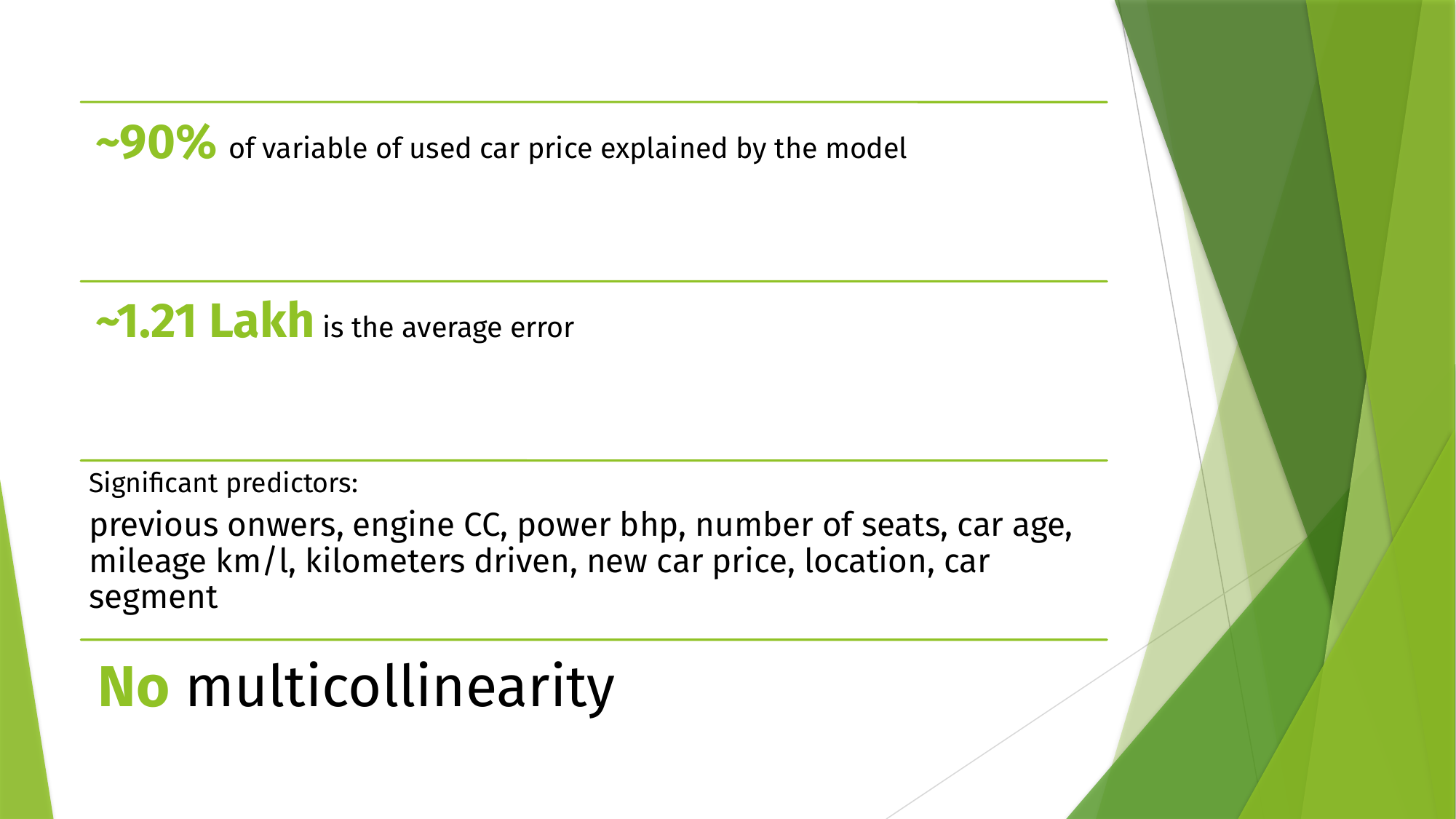

~90% of variable of used car price explained by the model
~1.21 Lakh is the average error
Significant predictors:
previous onwers, engine CC, power bhp, number of seats, car age, mileage km/l, kilometers driven, new car price, location, car segment

No multicollinearity